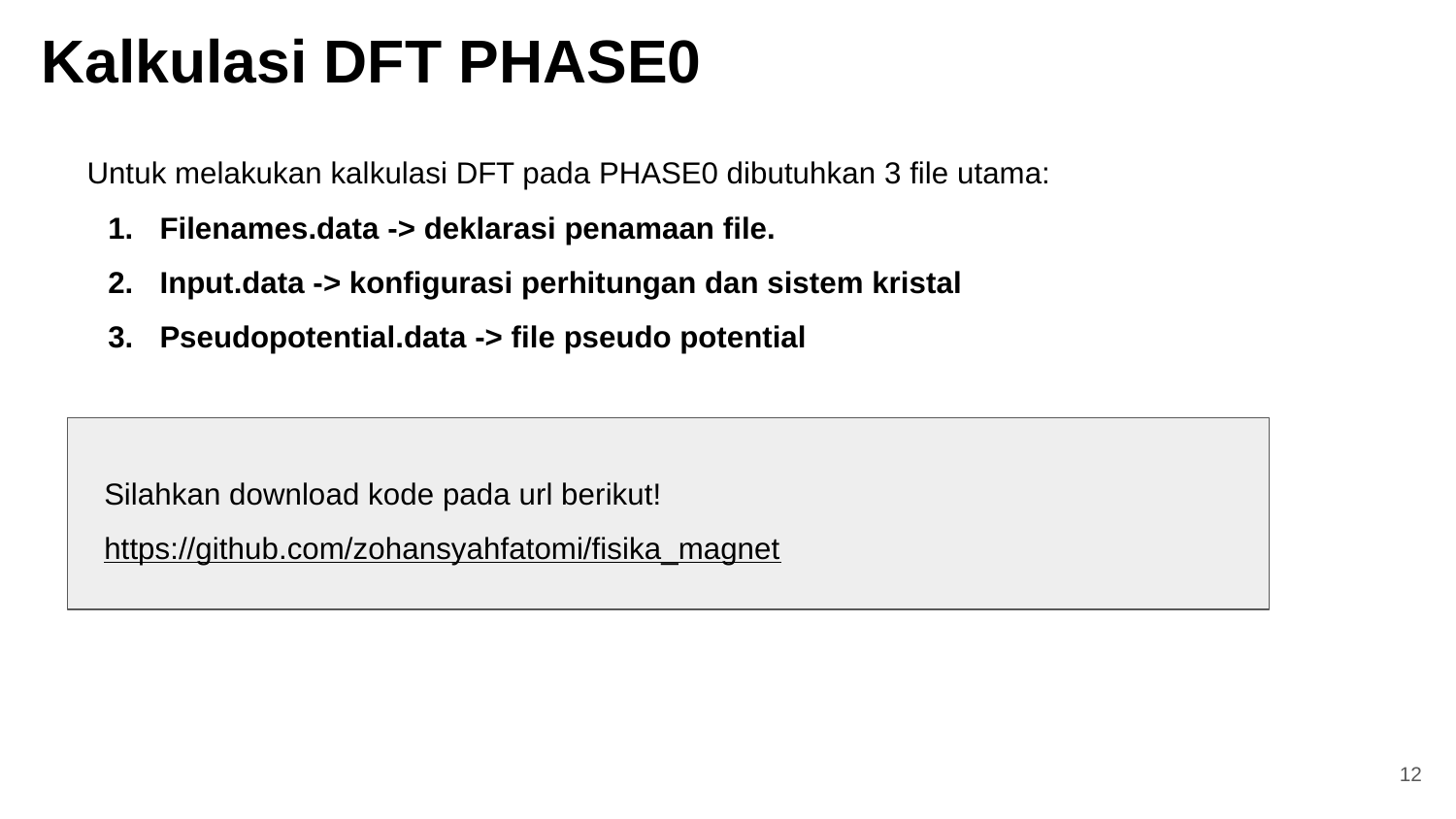

# Kalkulasi DFT PHASE0

Untuk melakukan kalkulasi DFT pada PHASE0 dibutuhkan 3 file utama:
Filenames.data -> deklarasi penamaan file.
Input.data -> konfigurasi perhitungan dan sistem kristal
Pseudopotential.data -> file pseudo potential

Silahkan download kode pada url berikut!
https://github.com/zohansyahfatomi/fisika_magnet
12